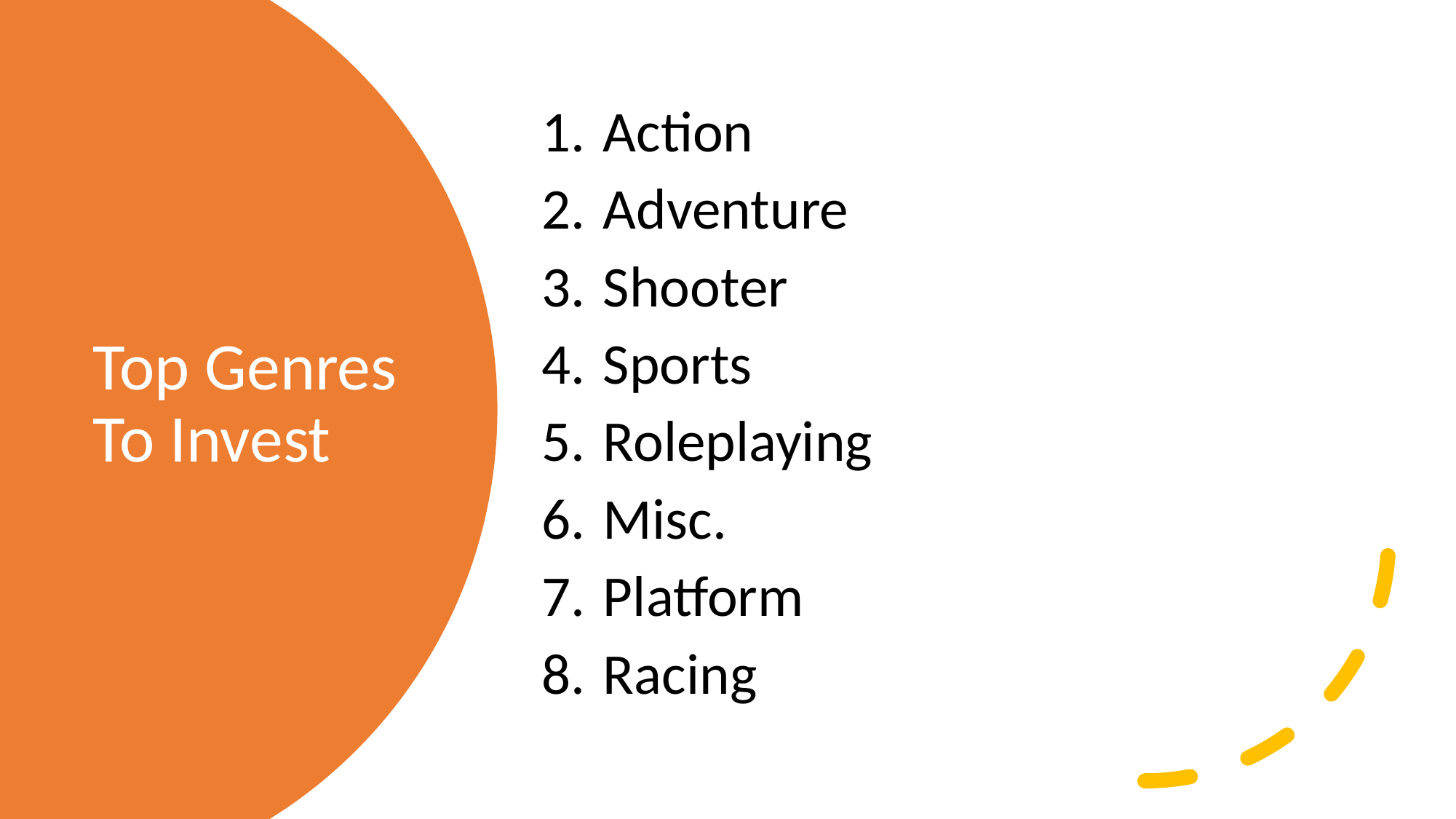

Action
Adventure
Shooter
Sports
Roleplaying
Misc.
Platform
Racing
# Top Genres To Invest